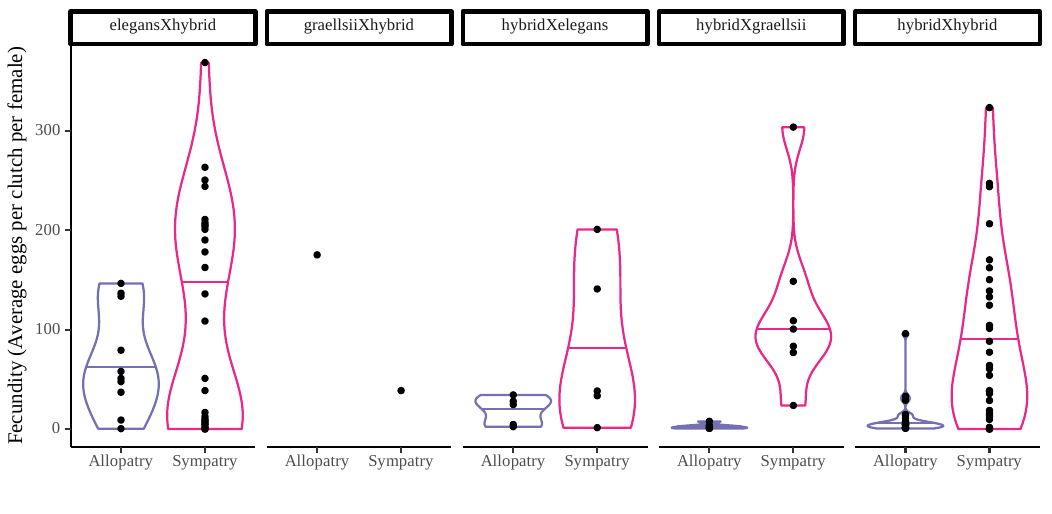

elegansXhybrid
graellsiiXhybrid
hybridXelegans
hybridXgraellsii
hybridXhybrid

300

200

Fecundity (Average eggs per clutch per female)

100

0

Allopatry
Allopatry
Allopatry
Allopatry
Allopatry
Sympatry
Sympatry
Sympatry
Sympatry
Sympatry